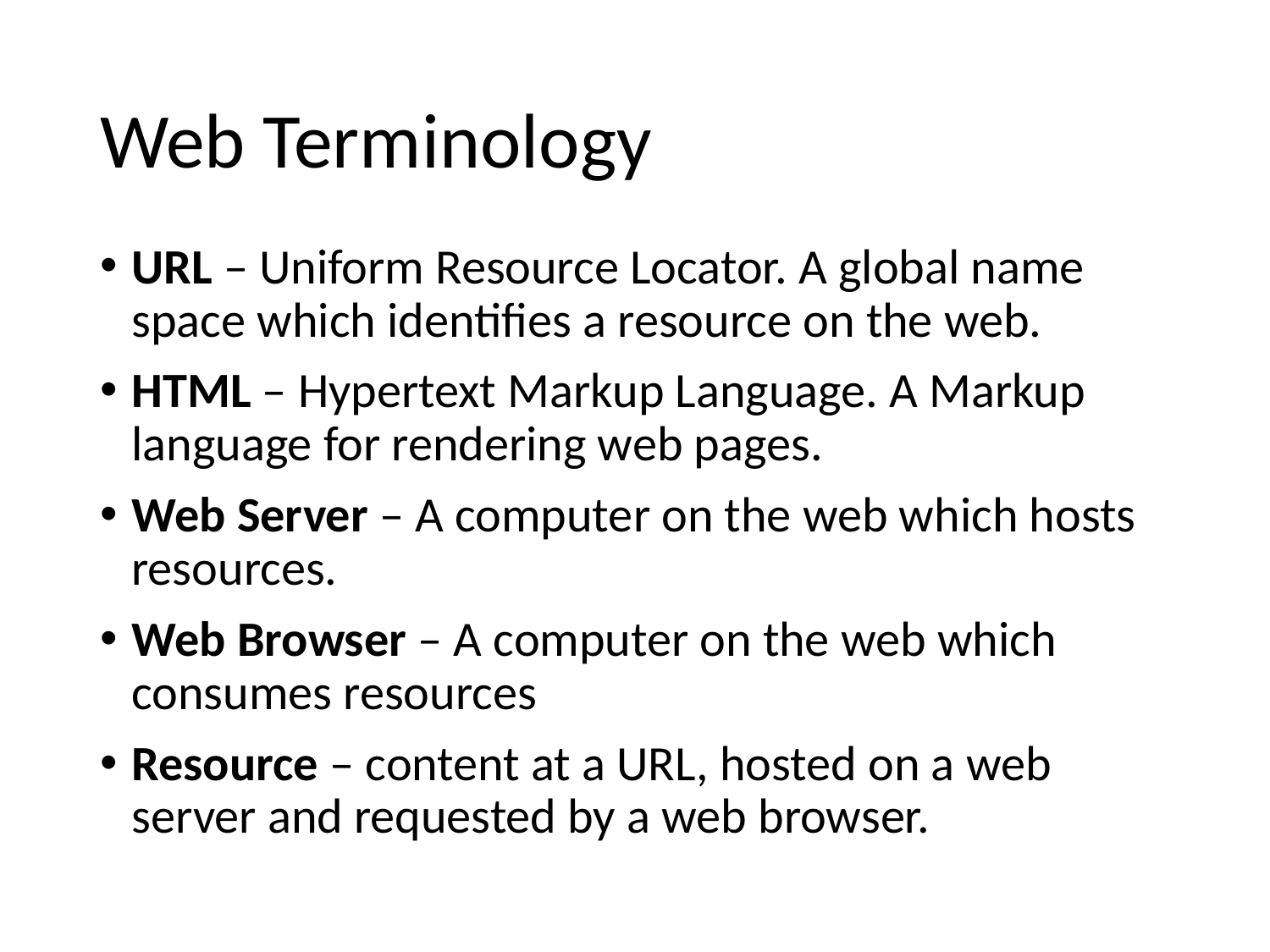

# Web Terminology
URL – Uniform Resource Locator. A global name space which identifies a resource on the web.
HTML – Hypertext Markup Language. A Markup language for rendering web pages.
Web Server – A computer on the web which hosts resources.
Web Browser – A computer on the web which consumes resources
Resource – content at a URL, hosted on a web server and requested by a web browser.